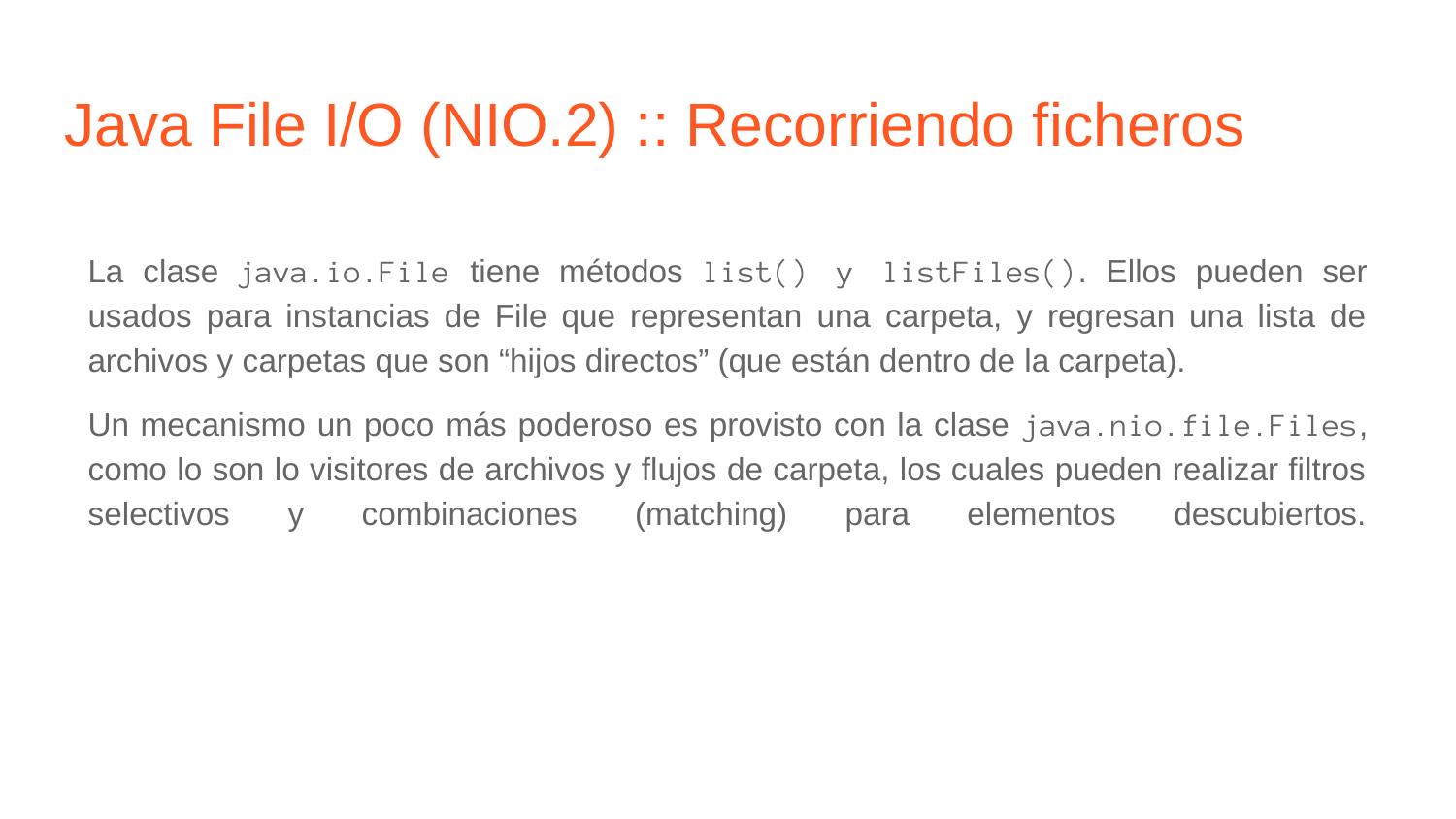

# Java File I/O (NIO.2) :: Recorriendo ficheros
La clase java.io.File tiene métodos list() y listFiles(). Ellos pueden ser usados para instancias de File que representan una carpeta, y regresan una lista de archivos y carpetas que son “hijos directos” (que están dentro de la carpeta).
Un mecanismo un poco más poderoso es provisto con la clase java.nio.file.Files, como lo son lo visitores de archivos y flujos de carpeta, los cuales pueden realizar filtros selectivos y combinaciones (matching) para elementos descubiertos.